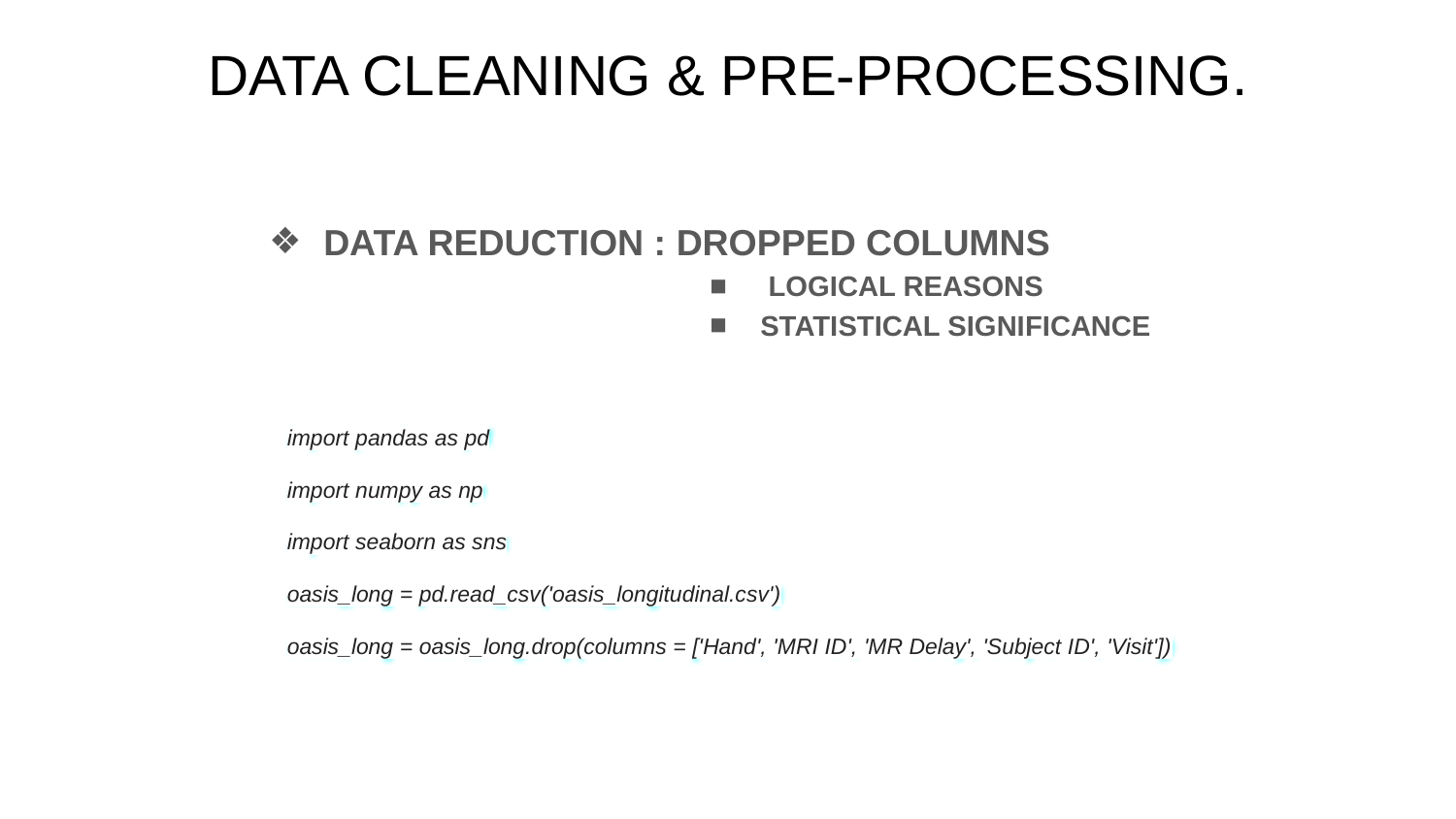

# DATA CLEANING & PRE-PROCESSING.
DATA REDUCTION : DROPPED COLUMNS
 LOGICAL REASONS
STATISTICAL SIGNIFICANCE

import pandas as pd
import numpy as np
import seaborn as sns
oasis_long = pd.read_csv('oasis_longitudinal.csv')
oasis_long = oasis_long.drop(columns = ['Hand', 'MRI ID', 'MR Delay', 'Subject ID', 'Visit'])